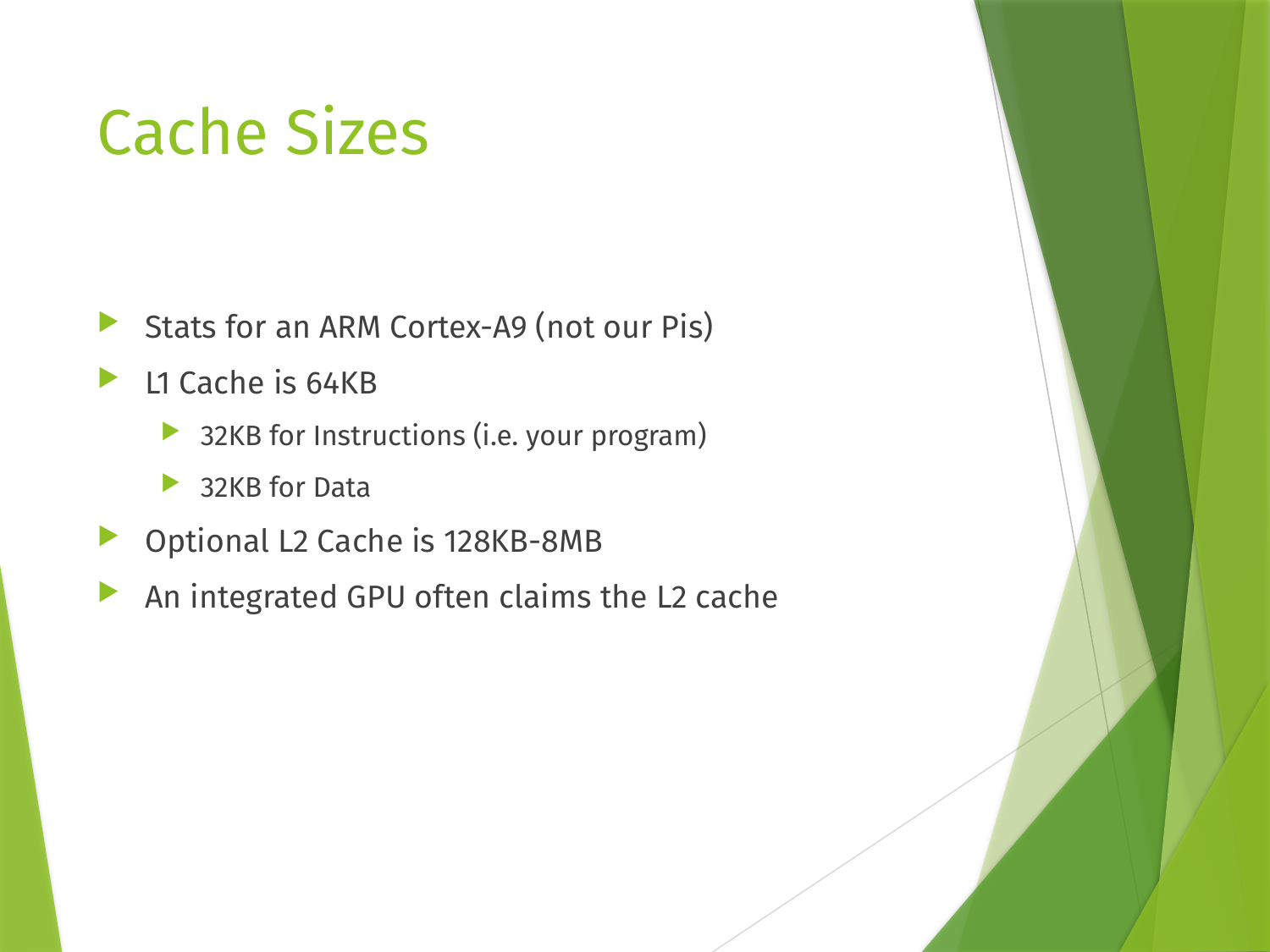

# Cache Sizes
Stats for an ARM Cortex-A9 (not our Pis)
L1 Cache is 64KB
32KB for Instructions (i.e. your program)
32KB for Data
Optional L2 Cache is 128KB-8MB
An integrated GPU often claims the L2 cache